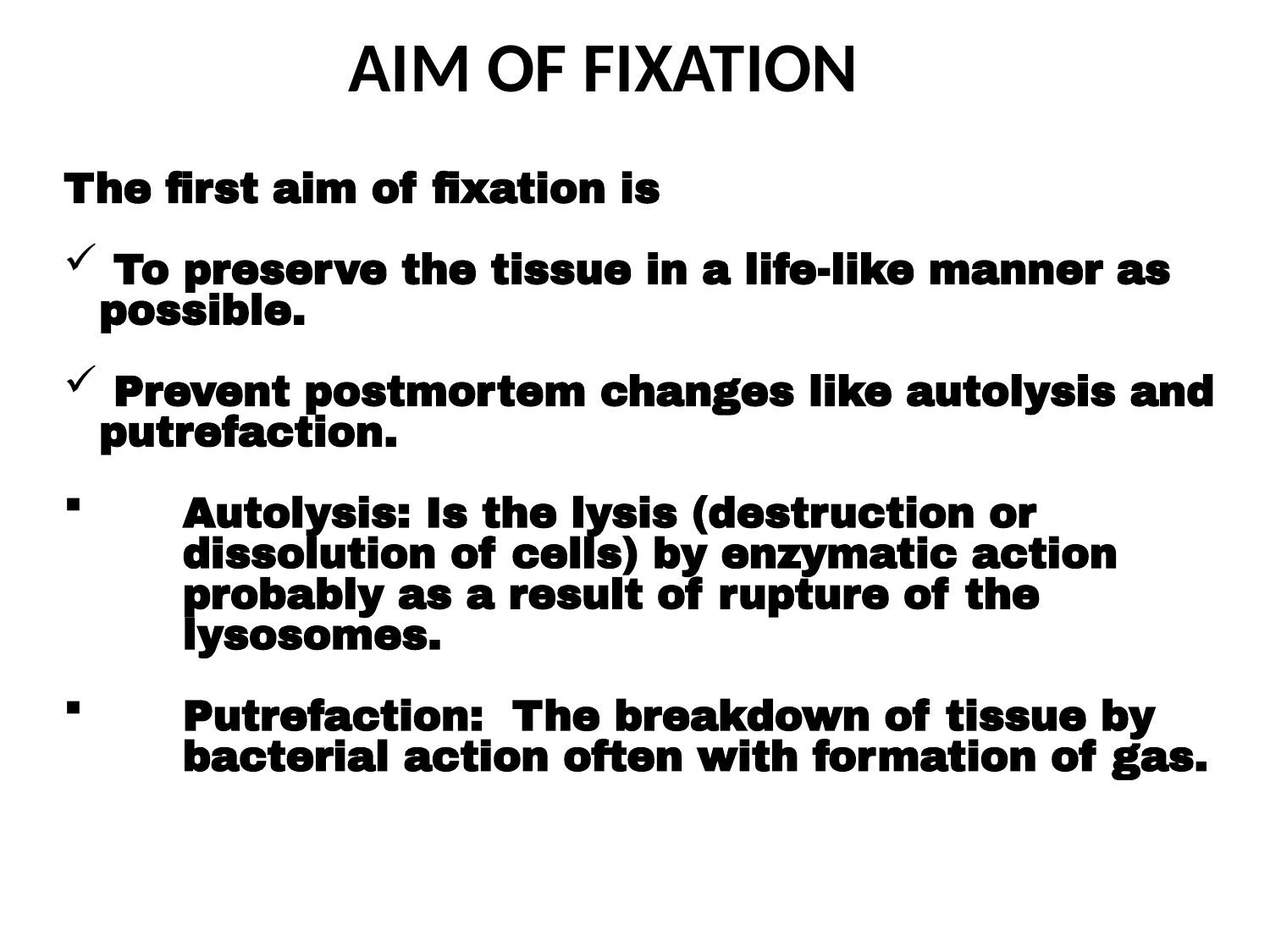

# AIM OF FIXATION
The first aim of fixation is

 To preserve the tissue in a life-like manner as possible.

 Prevent postmortem changes like autolysis and putrefaction.

Autolysis: Is the lysis (destruction or dissolution of cells) by enzymatic action probably as a result of rupture of the lysosomes.

Putrefaction:  The breakdown of tissue by bacterial action often with formation of gas.